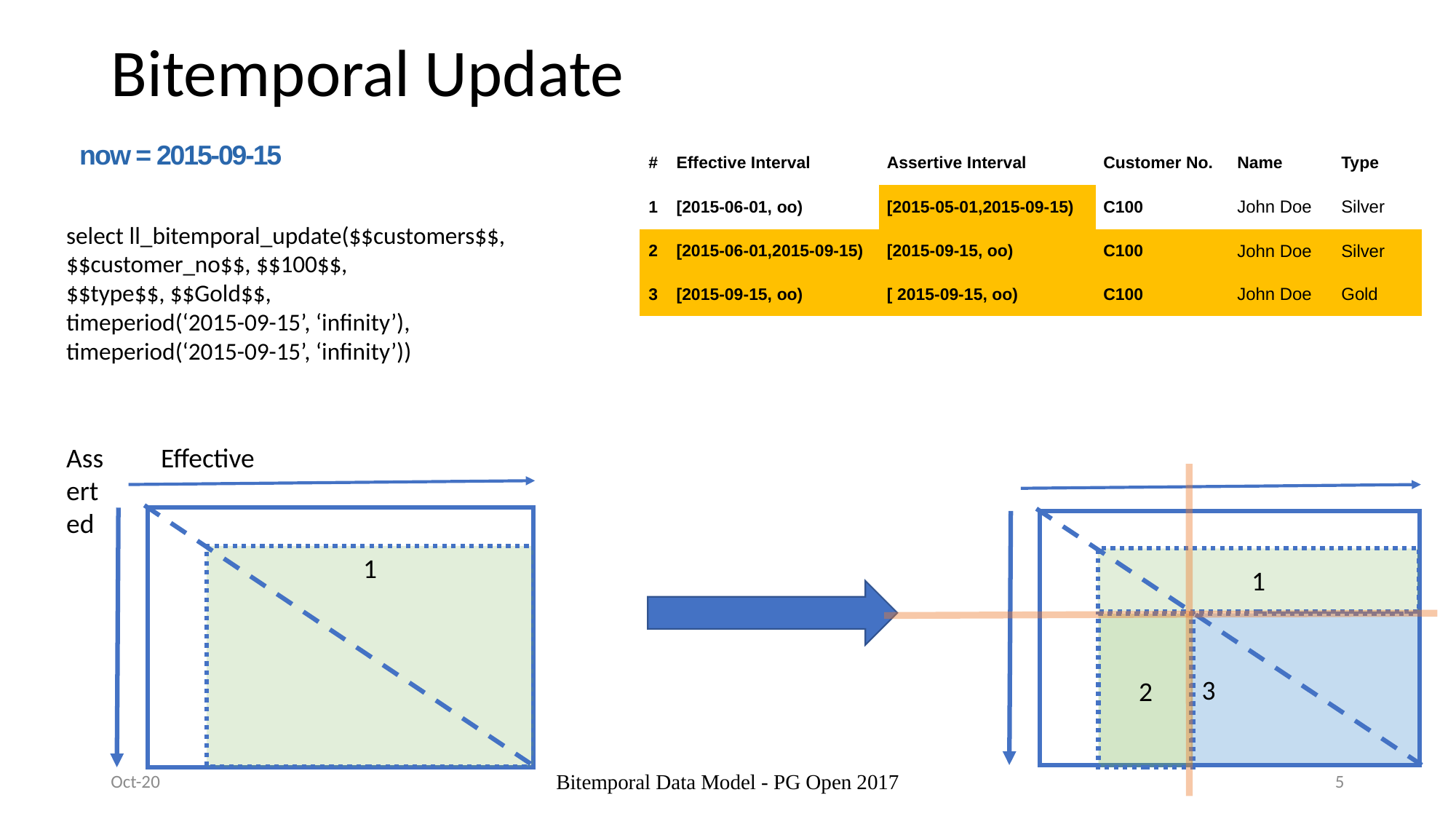

# Bitemporal Update
now = 2015-09-15
| # | Effective Interval | Assertive Interval | Customer No. | Name | Type |
| --- | --- | --- | --- | --- | --- |
| 1 | [2015-06-01, oo) | [2015-05-01,2015-09-15) | C100 | John Doe | Silver |
| 2 | [2015-06-01,2015-09-15) | [2015-09-15, oo) | C100 | John Doe | Silver |
| 3 | [2015-09-15, oo) | [ 2015-09-15, oo) | C100 | John Doe | Gold |
select ll_bitemporal_update($$customers$$,
$$customer_no$$, $$100$$,
$$type$$, $$Gold$$,
timeperiod(‘2015-09-15’, ‘infinity’),
timeperiod(‘2015-09-15’, ‘infinity’))

Asserted
Effective

1

1
3
2

Oct-20
Bitemporal Data Model - PG Open 2017
5